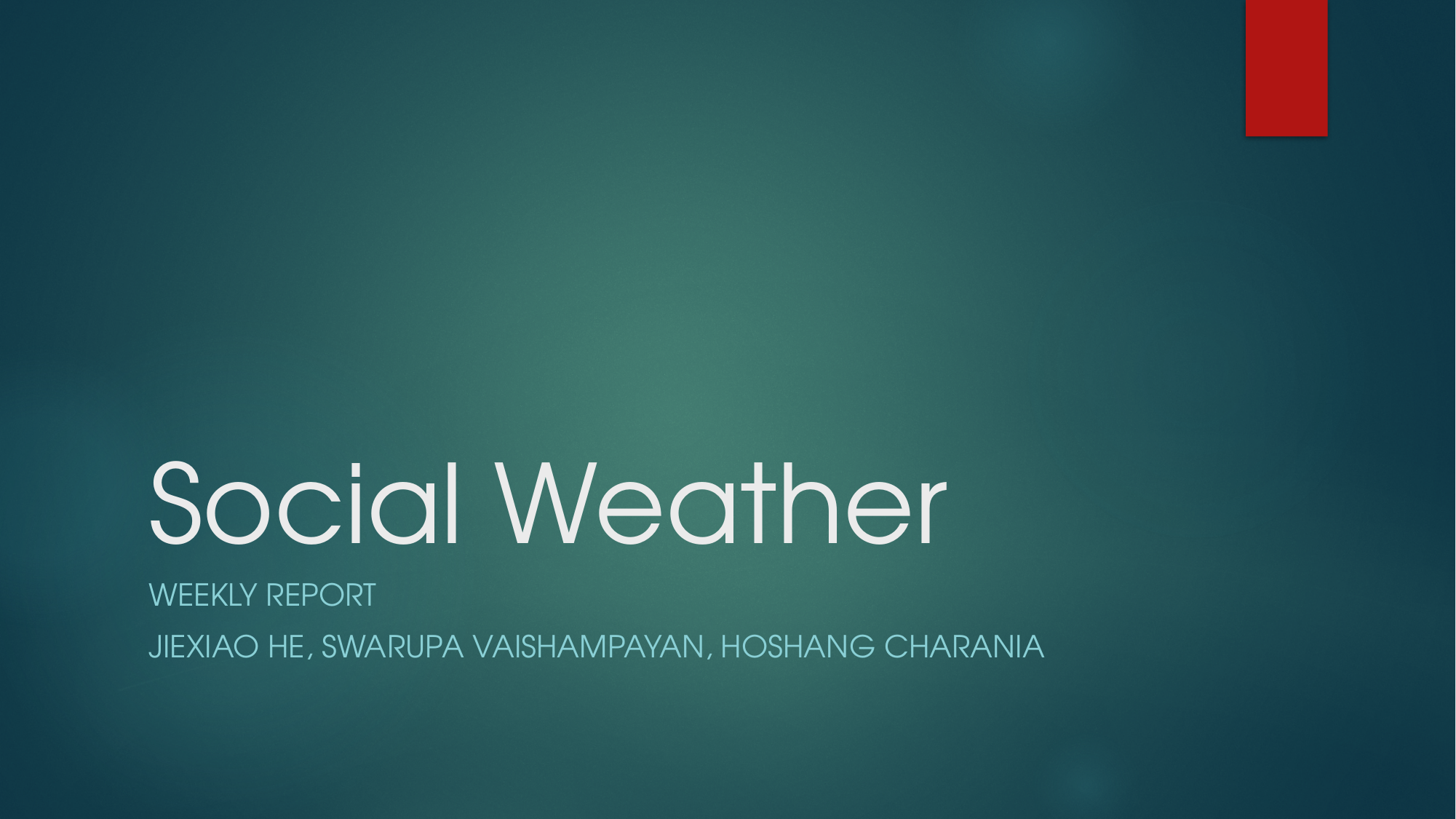

# Social Weather
Weekly report
Jiexiao He, swarupa vaishampayan, hoshang charania